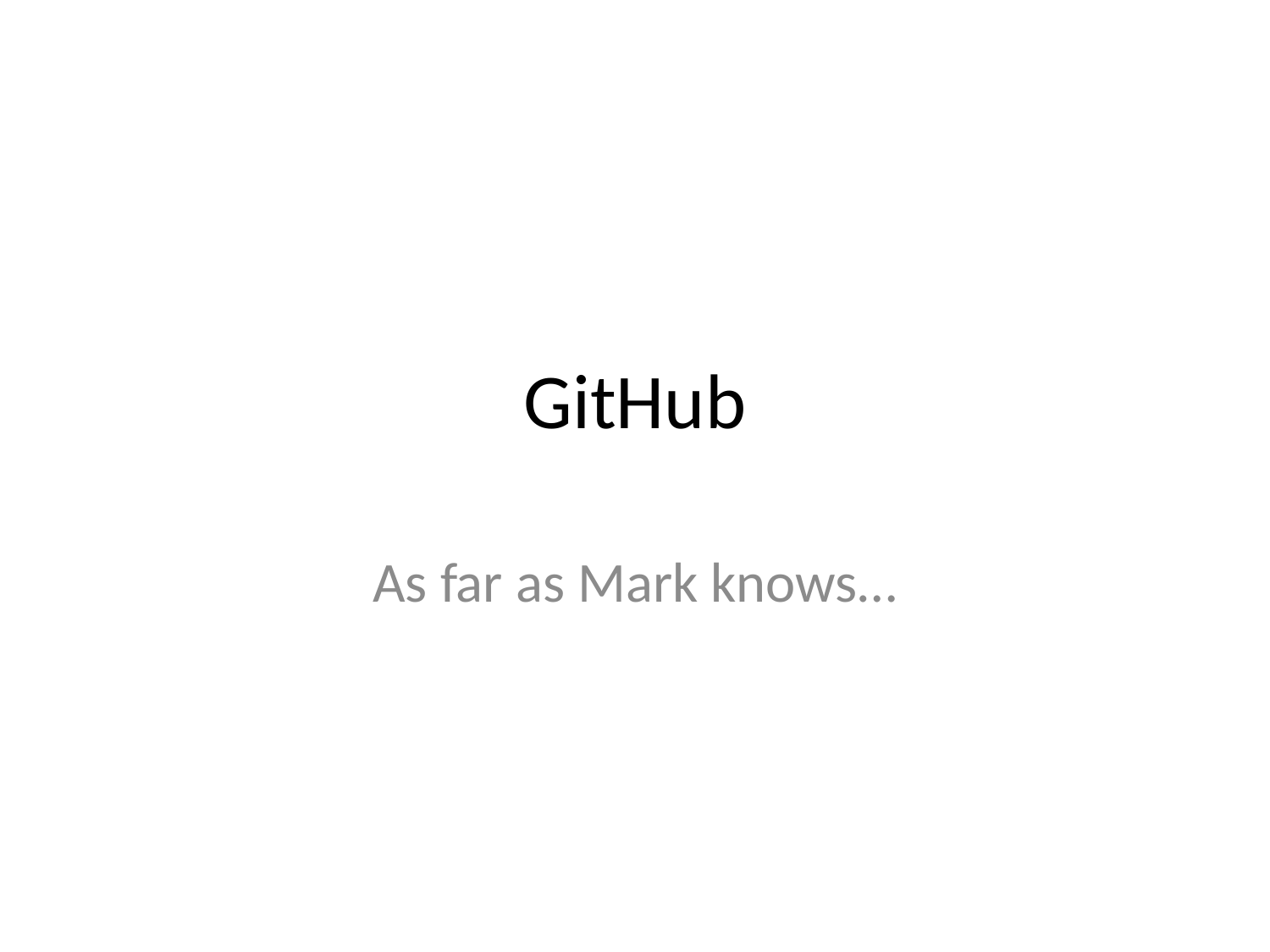

# GitHub
As far as Mark knows…